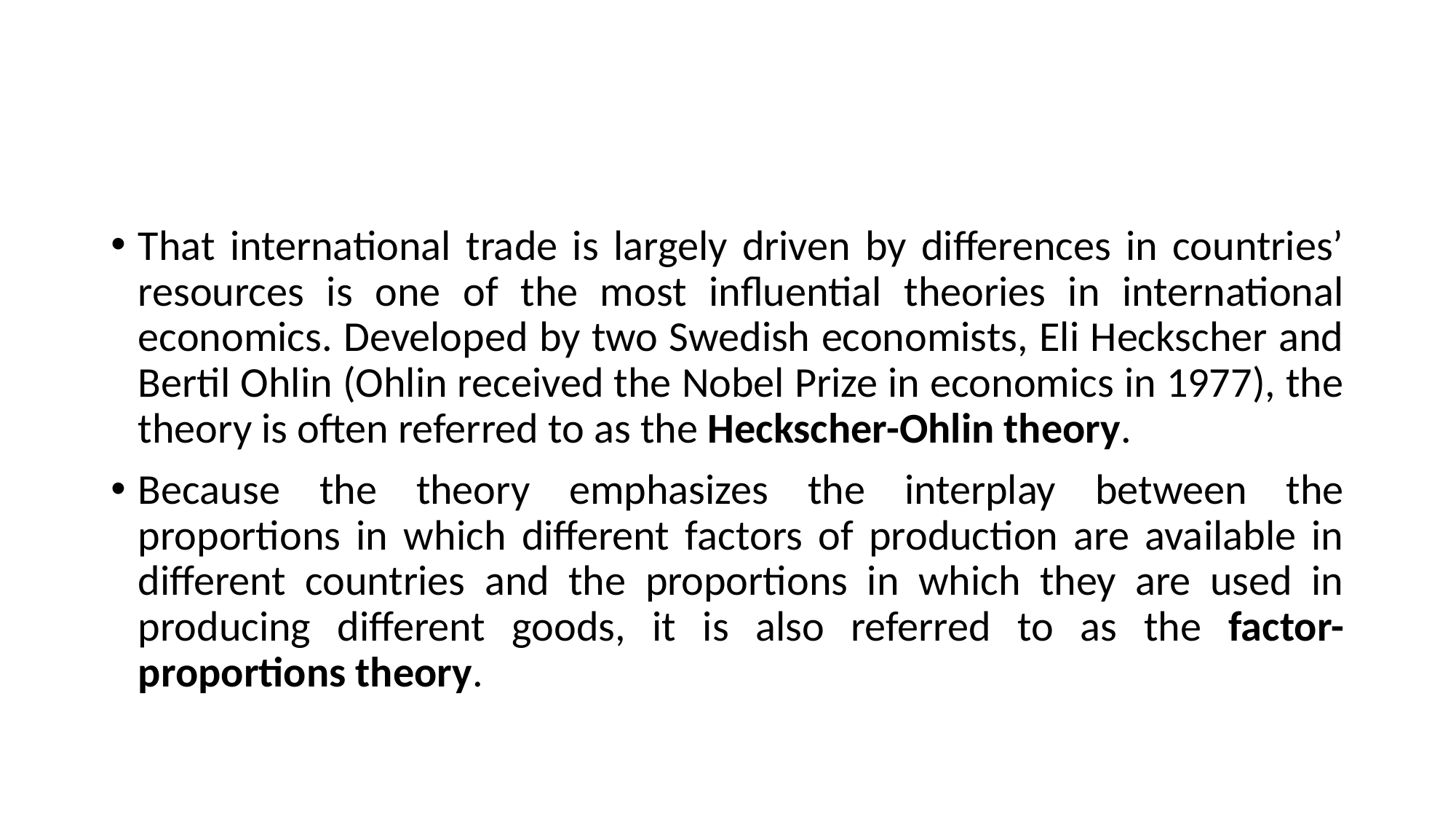

#
That international trade is largely driven by differences in countries’ resources is one of the most influential theories in international economics. Developed by two Swedish economists, Eli Heckscher and Bertil Ohlin (Ohlin received the Nobel Prize in economics in 1977), the theory is often referred to as the Heckscher-Ohlin theory.
Because the theory emphasizes the interplay between the proportions in which different factors of production are available in different countries and the proportions in which they are used in producing different goods, it is also referred to as the factor-proportions theory.